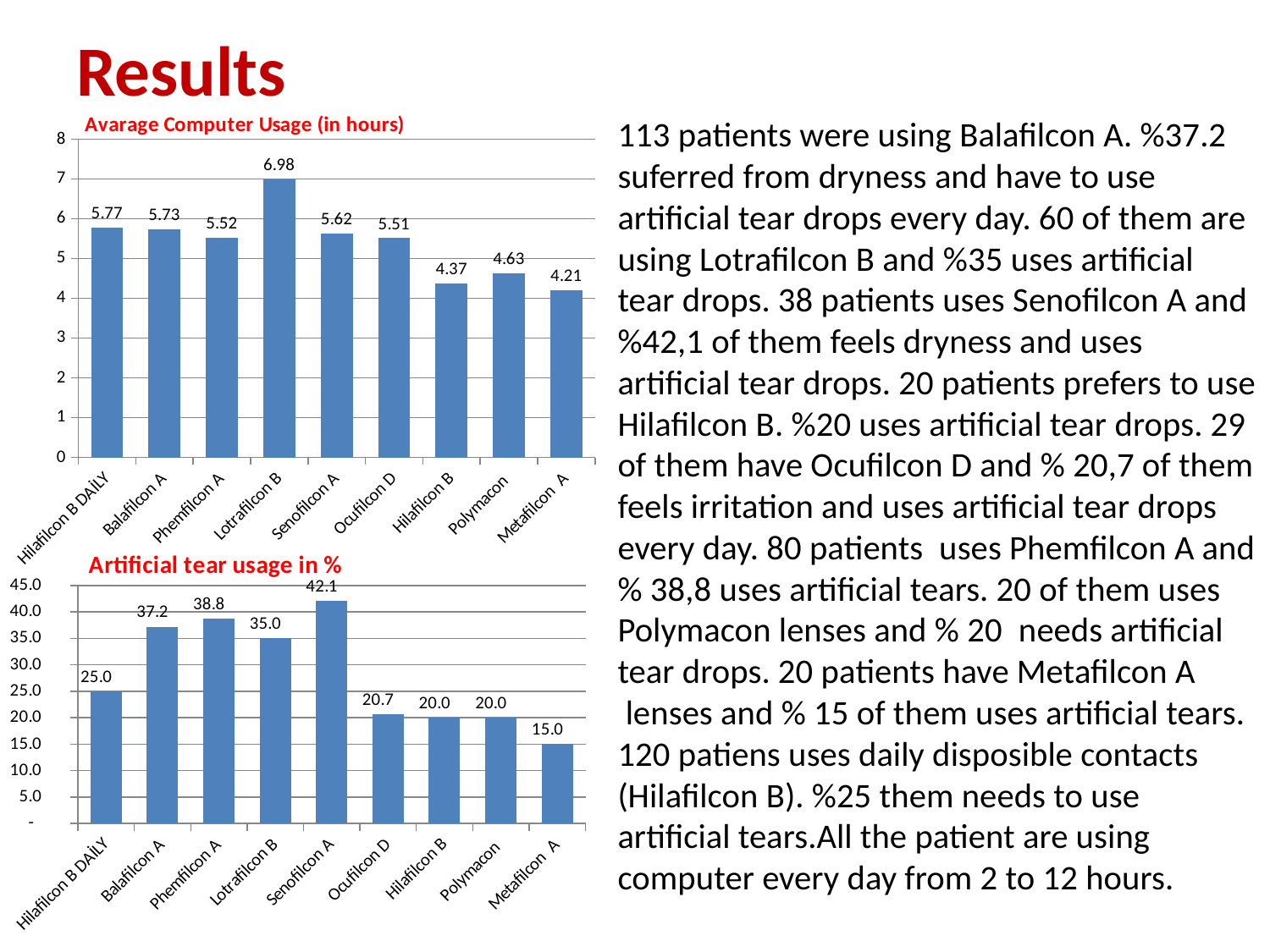

# Results

### Chart: Avarage Computer Usage (in hours)

| Category | BİLGİSAYAR KULLANIMI (ORTALAMA SAAT) |
|---|---|
| Hilafilcon B DAİLY | 5.77 |
| Balafilcon A | 5.73 |
| Phemfilcon A | 5.52 |
| Lotrafilcon B | 6.98 |
| Senofilcon A | 5.62 |
| Ocufilcon D | 5.51 |
| Hilafilcon B | 4.37 |
| Polymacon  | 4.63 |
| Metafilcon  A | 4.21 |
113 patients were using Balafilcon A. %37.2 suferred from dryness and have to use artificial tear drops every day. 60 of them are using Lotrafilcon B and %35 uses artificial tear drops. 38 patients uses Senofilcon A and %42,1 of them feels dryness and uses artificial tear drops. 20 patients prefers to use Hilafilcon B. %20 uses artificial tear drops. 29 of them have Ocufilcon D and % 20,7 of them feels irritation and uses artificial tear drops every day. 80 patients  uses Phemfilcon A and % 38,8 uses artificial tears. 20 of them uses Polymacon lenses and % 20  needs artificial tear drops. 20 patients have Metafilcon A  lenses and % 15 of them uses artificial tears. 120 patiens uses daily disposible contacts (Hilafilcon B). %25 them needs to use artificial tears.All the patient are using computer every day from 2 to 12 hours.

### Chart:

| Category | Artificial tear usage in % |
|---|---|
| Hilafilcon B DAİLY | 25.0 |
| Balafilcon A | 37.2 |
| Phemfilcon A | 38.8 |
| Lotrafilcon B | 35.0 |
| Senofilcon A | 42.1 |
| Ocufilcon D | 20.7 |
| Hilafilcon B | 20.0 |
| Polymacon  | 20.0 |
| Metafilcon  A | 15.0 |